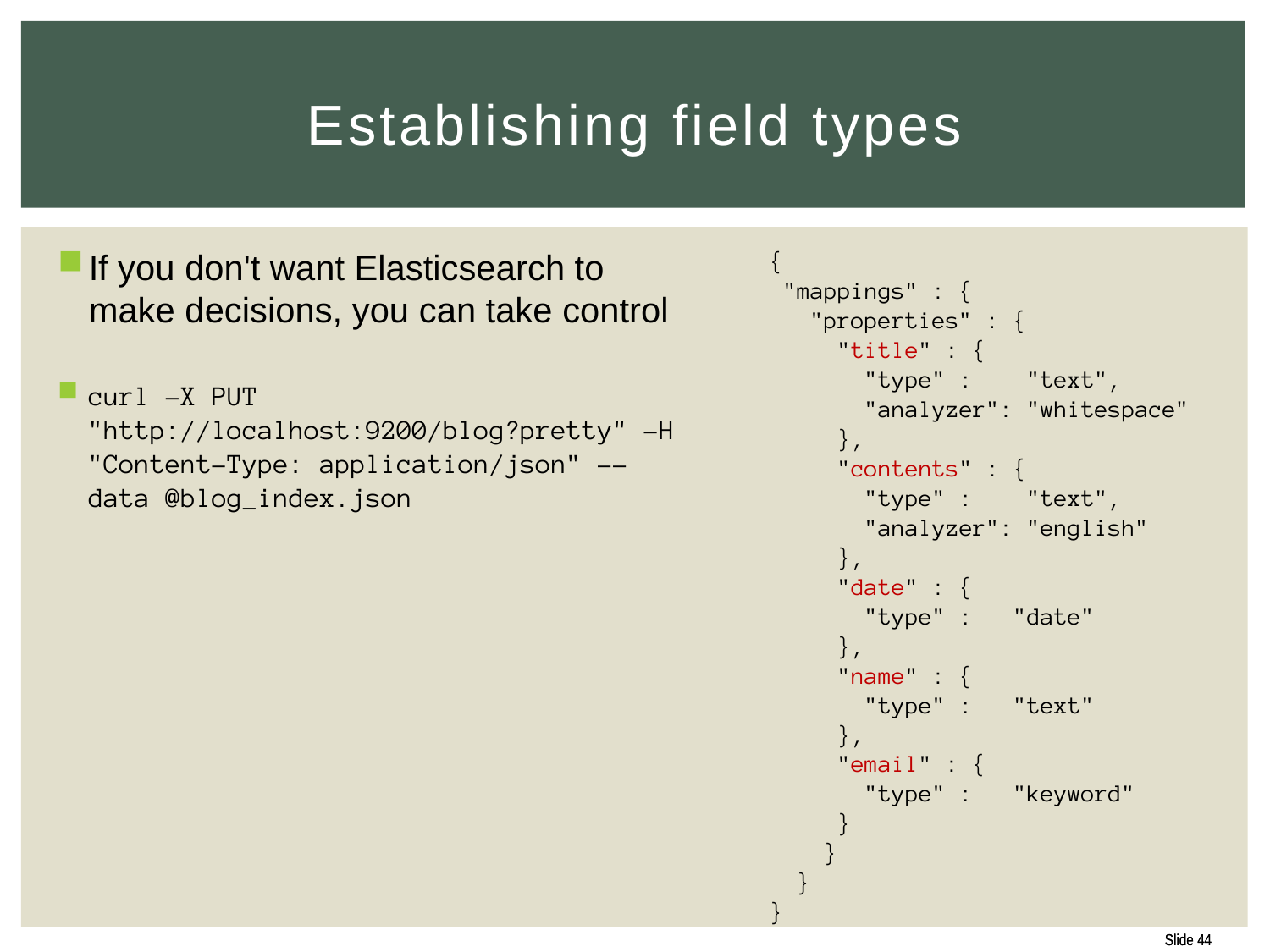

# Establishing field types
If you don't want Elasticsearch to make decisions, you can take control
curl -X PUT "http://localhost:9200/blog?pretty" -H "Content-Type: application/json" --data @blog_index.json

{
 "mappings" : {
   "properties" : {
     "title" : {
       "type" :    "text",
       "analyzer": "whitespace"
     },
     "contents" : {
       "type" :    "text",
       "analyzer": "english"
     },
     "date" : {
       "type" :   "date"
     },
     "name" : {
       "type" :   "text"
     },
     "email" : {
       "type" :   "keyword"
     }
    }
  }
}